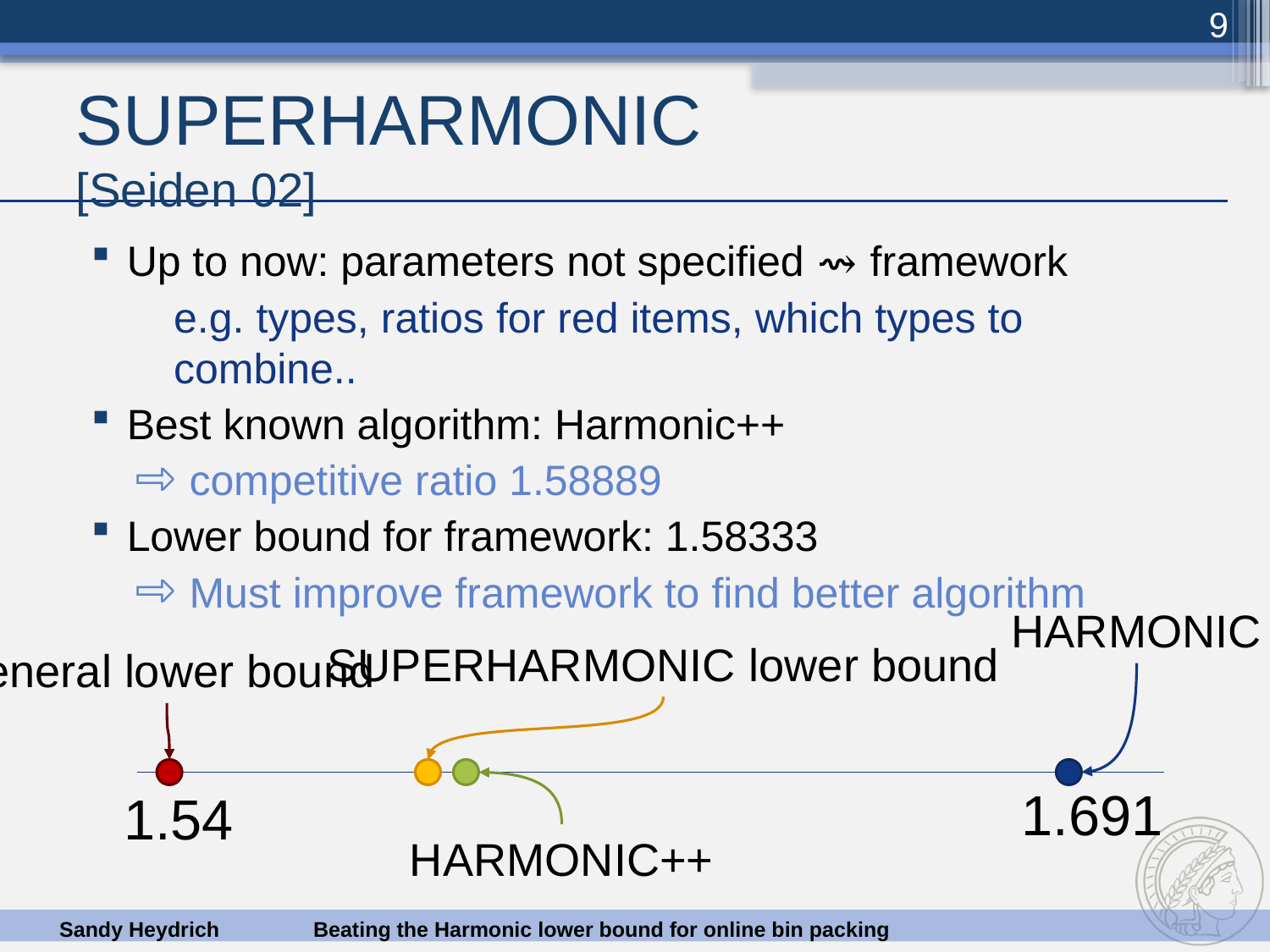

9
# SuperHarmonic			        [Seiden 02]
Up to now: parameters not specified ⇝ framework
e.g. types, ratios for red items, which types to combine..
Best known algorithm: Harmonic++
 competitive ratio 1.58889
Lower bound for framework: 1.58333
 Must improve framework to find better algorithm
Harmonic
SuperHarmonic lower bound
general lower bound

1.691
1.54
Harmonic++
Sandy Heydrich	Beating the Harmonic lower bound for online bin packing